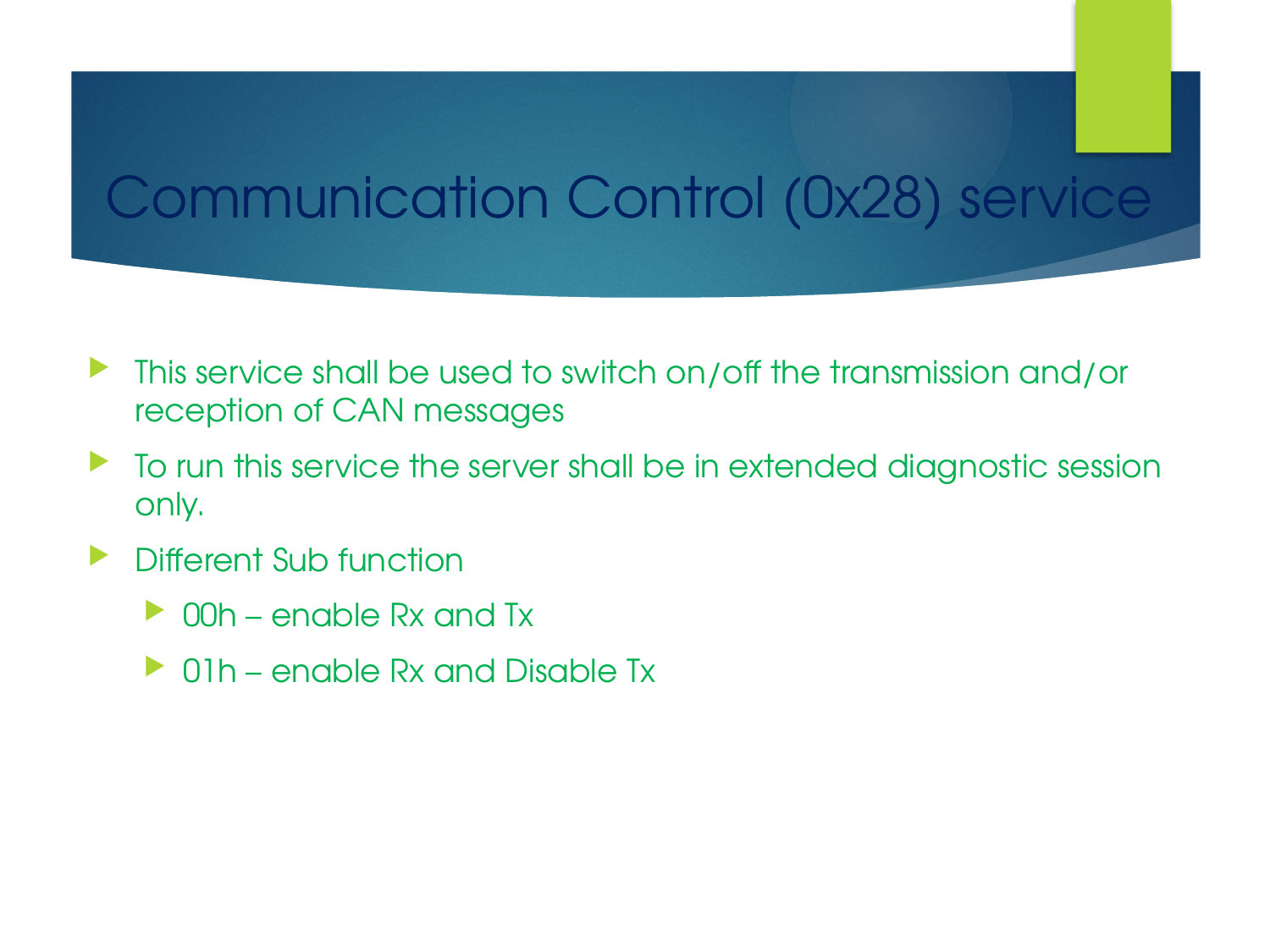

# Communication Control (0x28) service
This service shall be used to switch on/off the transmission and/or reception of CAN messages
To run this service the server shall be in extended diagnostic session only.
Different Sub function
00h – enable Rx and Tx
01h – enable Rx and Disable Tx